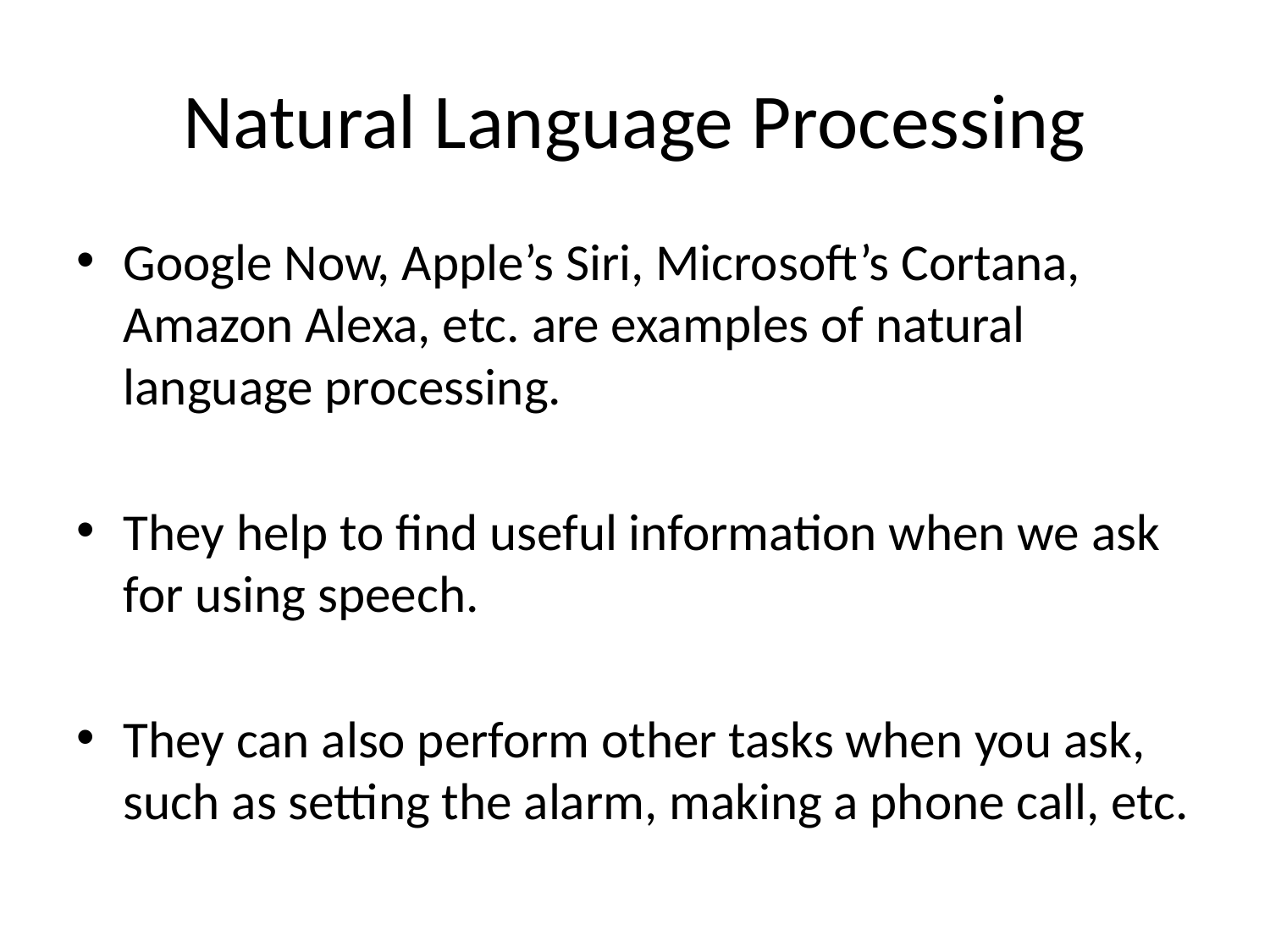

# Natural Language Processing
Google Now, Apple’s Siri, Microsoft’s Cortana, Amazon Alexa, etc. are examples of natural language processing.

They help to find useful information when we ask for using speech.

They can also perform other tasks when you ask, such as setting the alarm, making a phone call, etc.